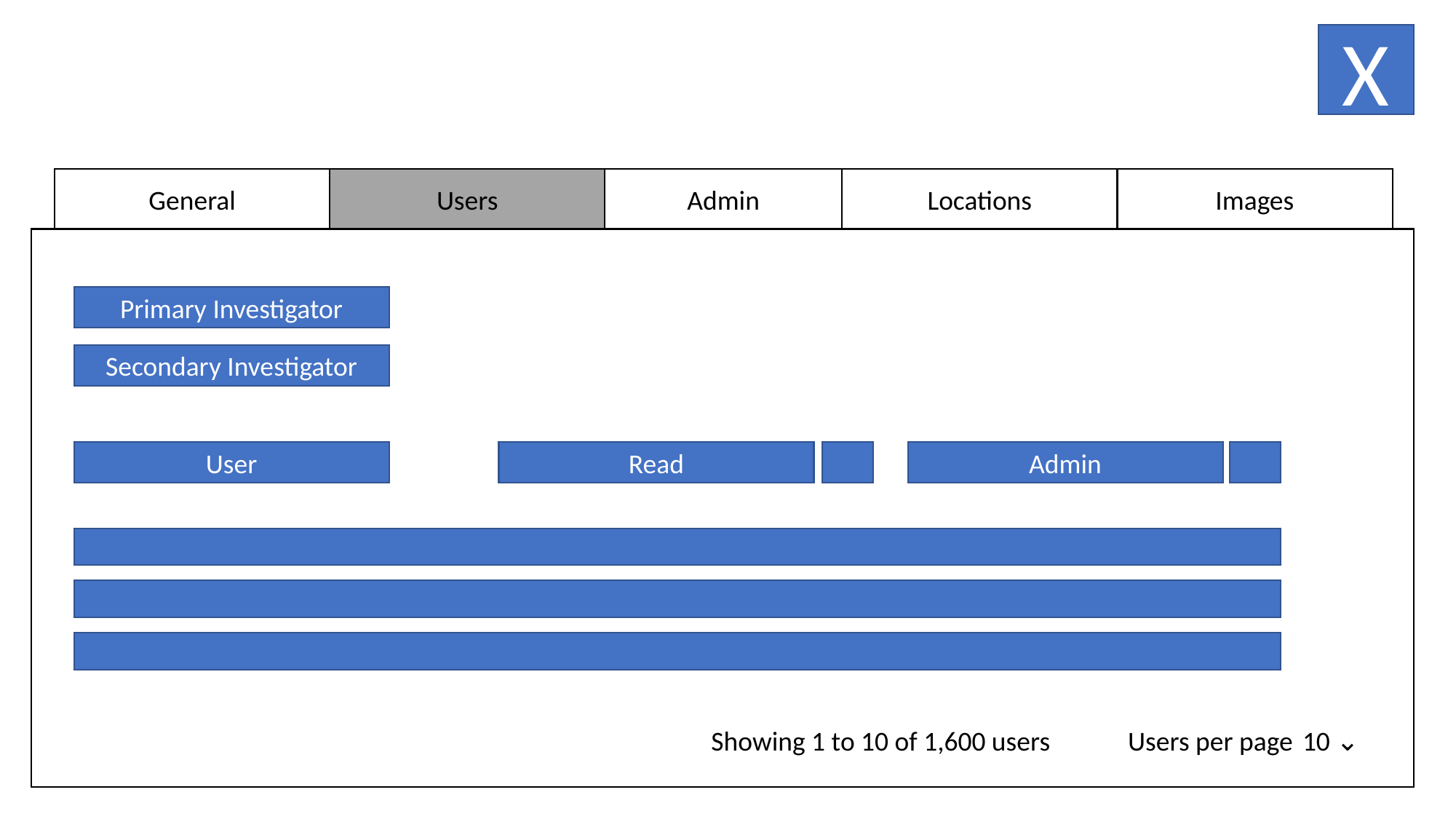

X
Admin
Users
Locations
Images
General

Primary Investigator
Secondary Investigator

Read
Admin
User

Showing 1 to 10 of 1,600 users
Users per page
10 ⌄